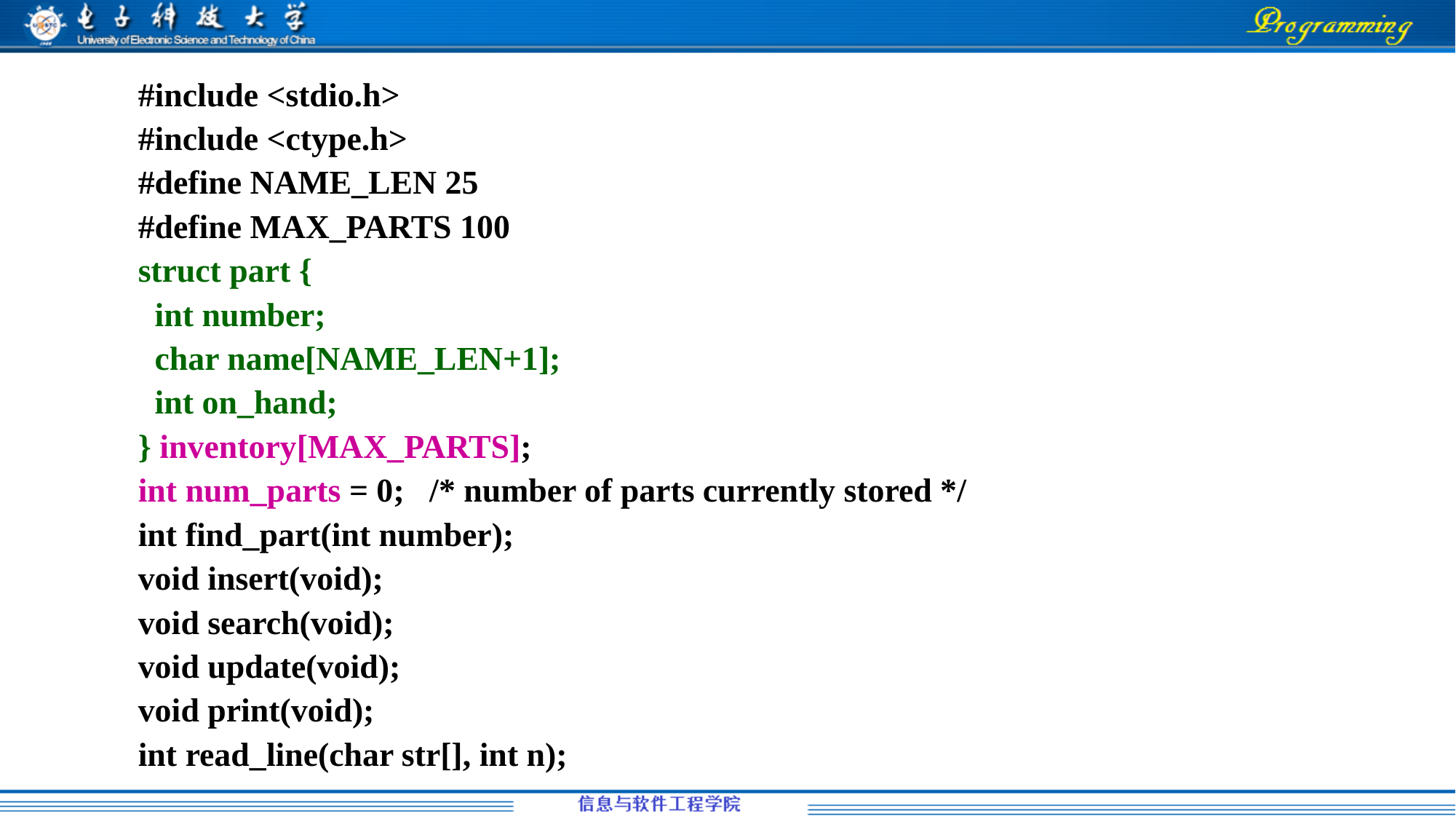

#include <stdio.h>
#include <ctype.h>
#define NAME_LEN 25
#define MAX_PARTS 100
struct part {
  int number;
  char name[NAME_LEN+1];
  int on_hand;
} inventory[MAX_PARTS];
int num_parts = 0;   /* number of parts currently stored */
int find_part(int number);
void insert(void);
void search(void);
void update(void);
void print(void);
int read_line(char str[], int n);